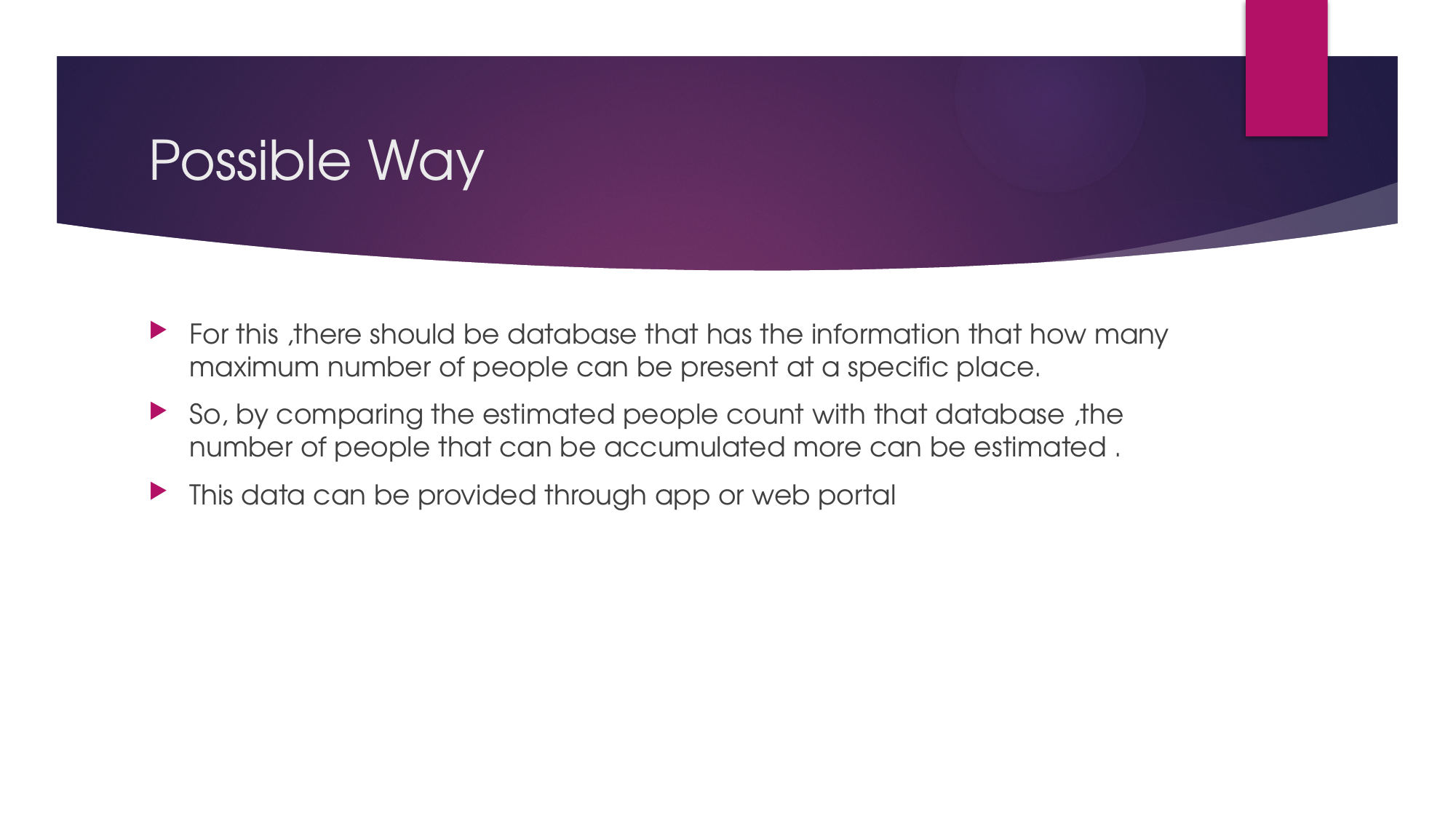

# Possible Way
For this ,there should be database that has the information that how many maximum number of people can be present at a specific place.
So, by comparing the estimated people count with that database ,the number of people that can be accumulated more can be estimated .
This data can be provided through app or web portal